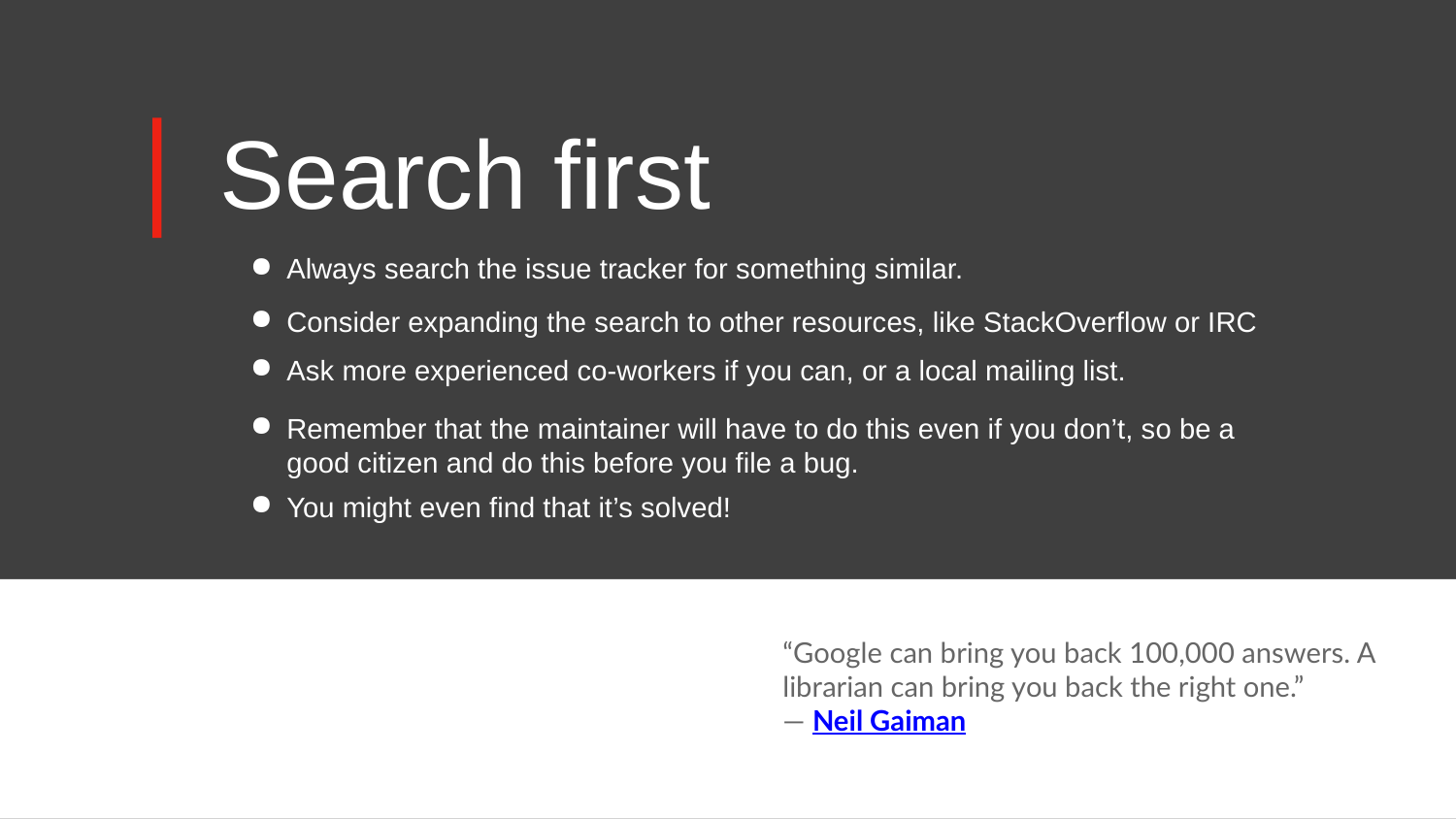

# Search first
Always search the issue tracker for something similar.

Consider expanding the search to other resources, like StackOverflow or IRC
Ask more experienced co-workers if you can, or a local mailing list.
Remember that the maintainer will have to do this even if you don’t, so be a good citizen and do this before you file a bug.
You might even find that it’s solved!
“Google can bring you back 100,000 answers. A librarian can bring you back the right one.”
― Neil Gaiman